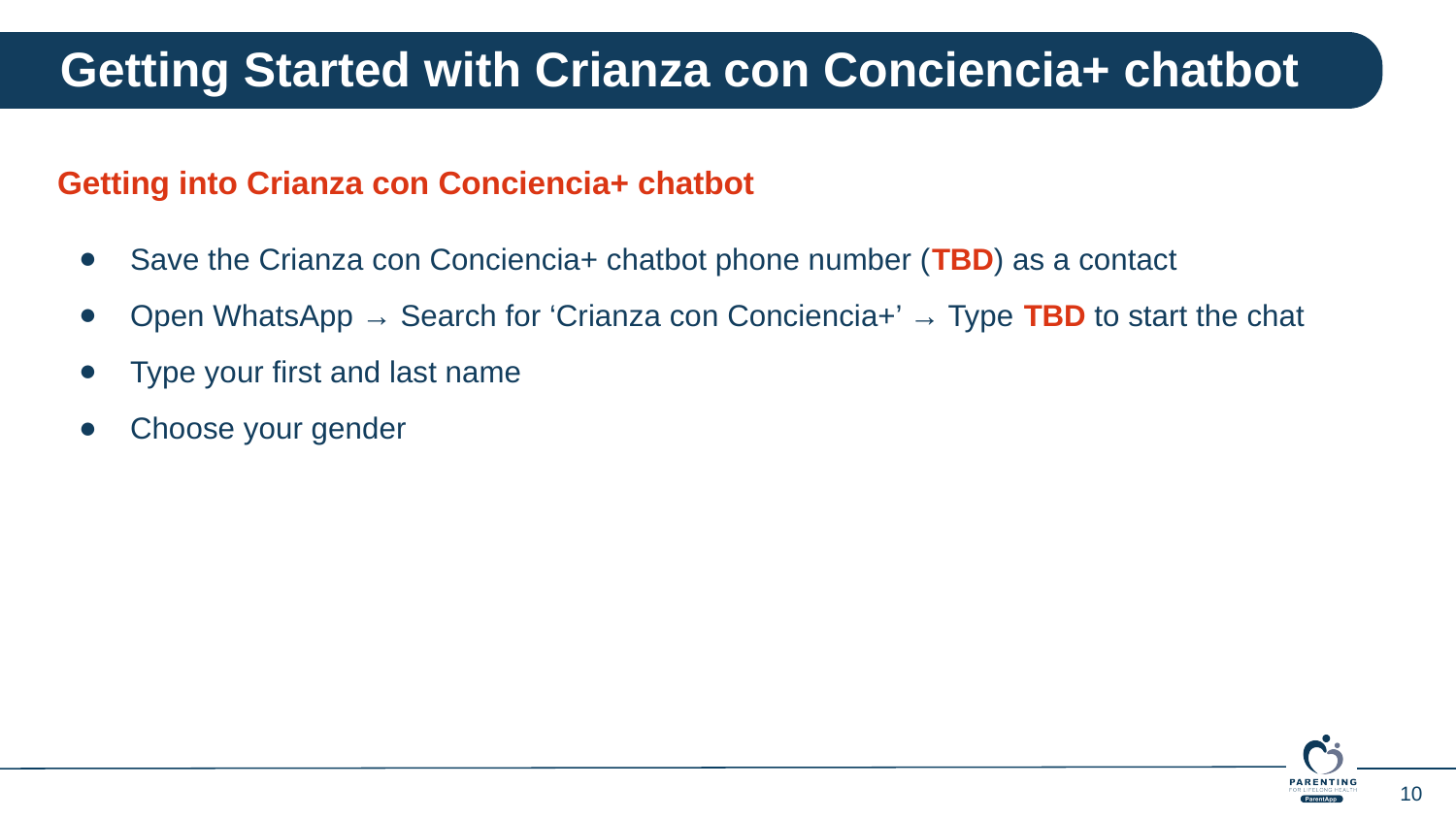

Getting Started with Crianza con Conciencia+ chatbot
Getting into Crianza con Conciencia+ chatbot

Save the Crianza con Conciencia+ chatbot phone number (TBD) as a contact
Open WhatsApp → Search for ‘Crianza con Conciencia+’ → Type TBD to start the chat
Type your first and last name
Choose your gender